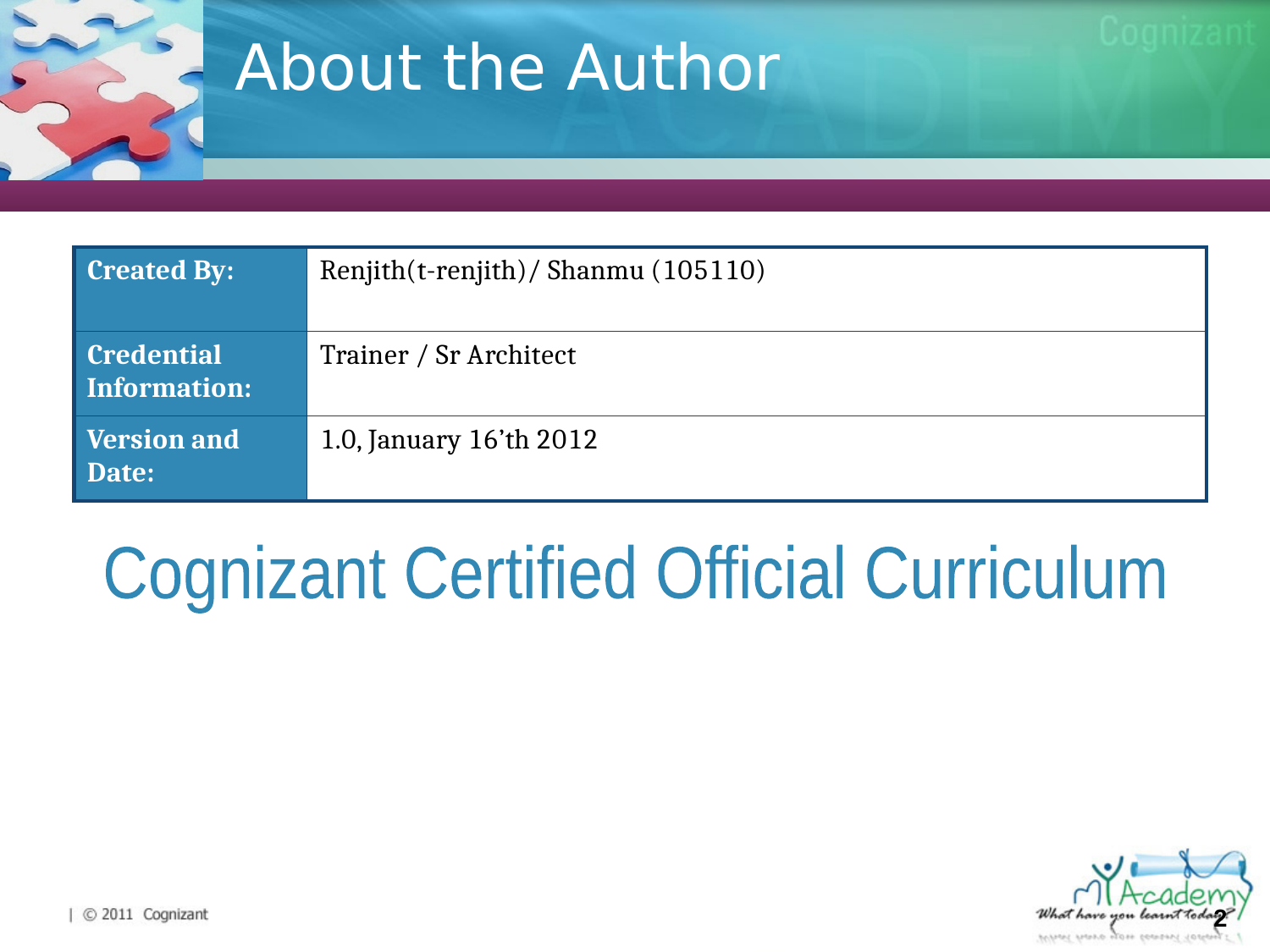

# About the Author
| Created By: | Renjith(t-renjith)/ Shanmu (105110) |
| --- | --- |
| Credential Information: | Trainer / Sr Architect |
| Version and Date: | 1.0, January 16’th 2012 |
Cognizant Certified Official Curriculum
2